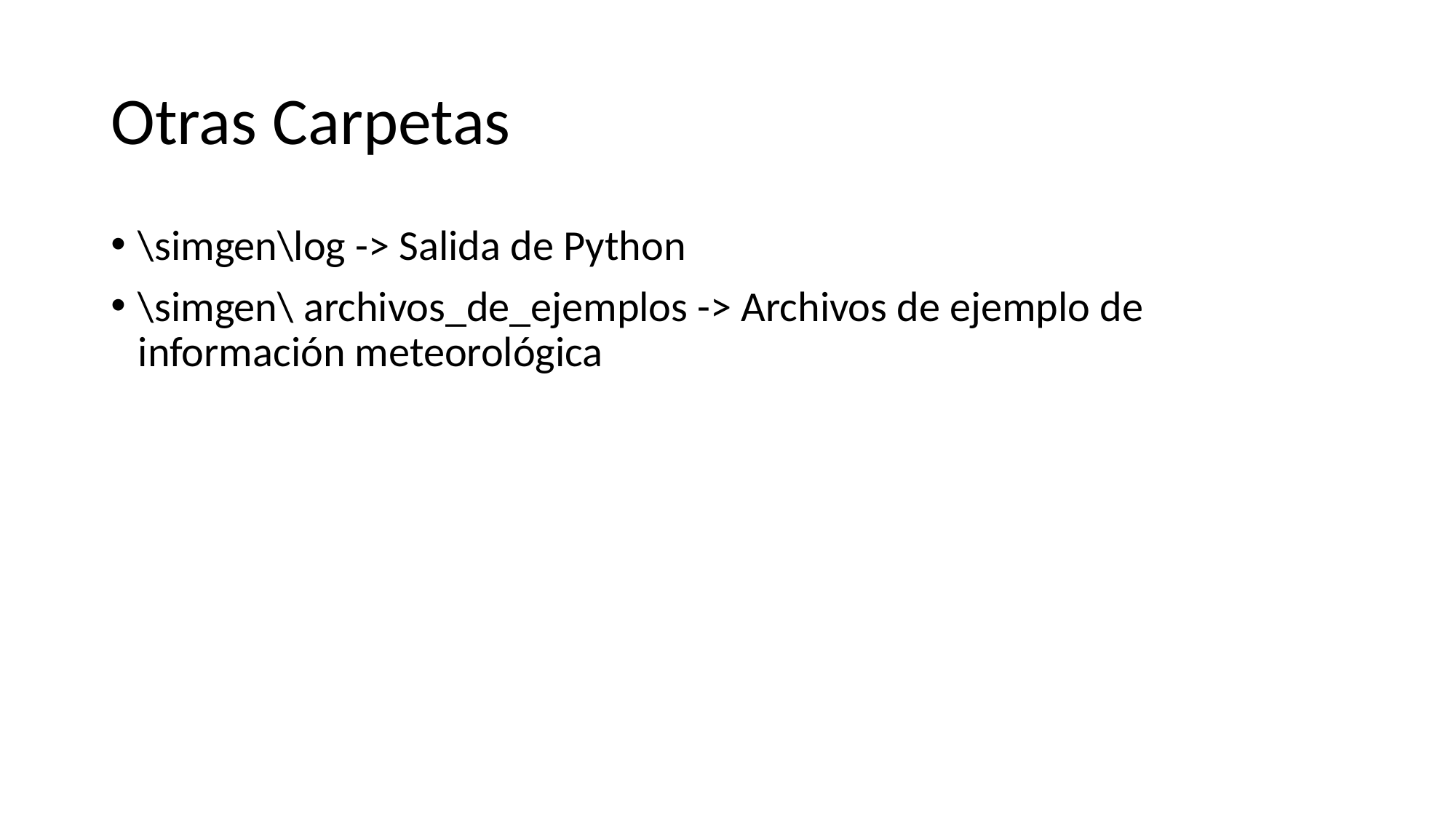

# Otras Carpetas
\simgen\log -> Salida de Python
\simgen\ archivos_de_ejemplos -> Archivos de ejemplo de información meteorológica